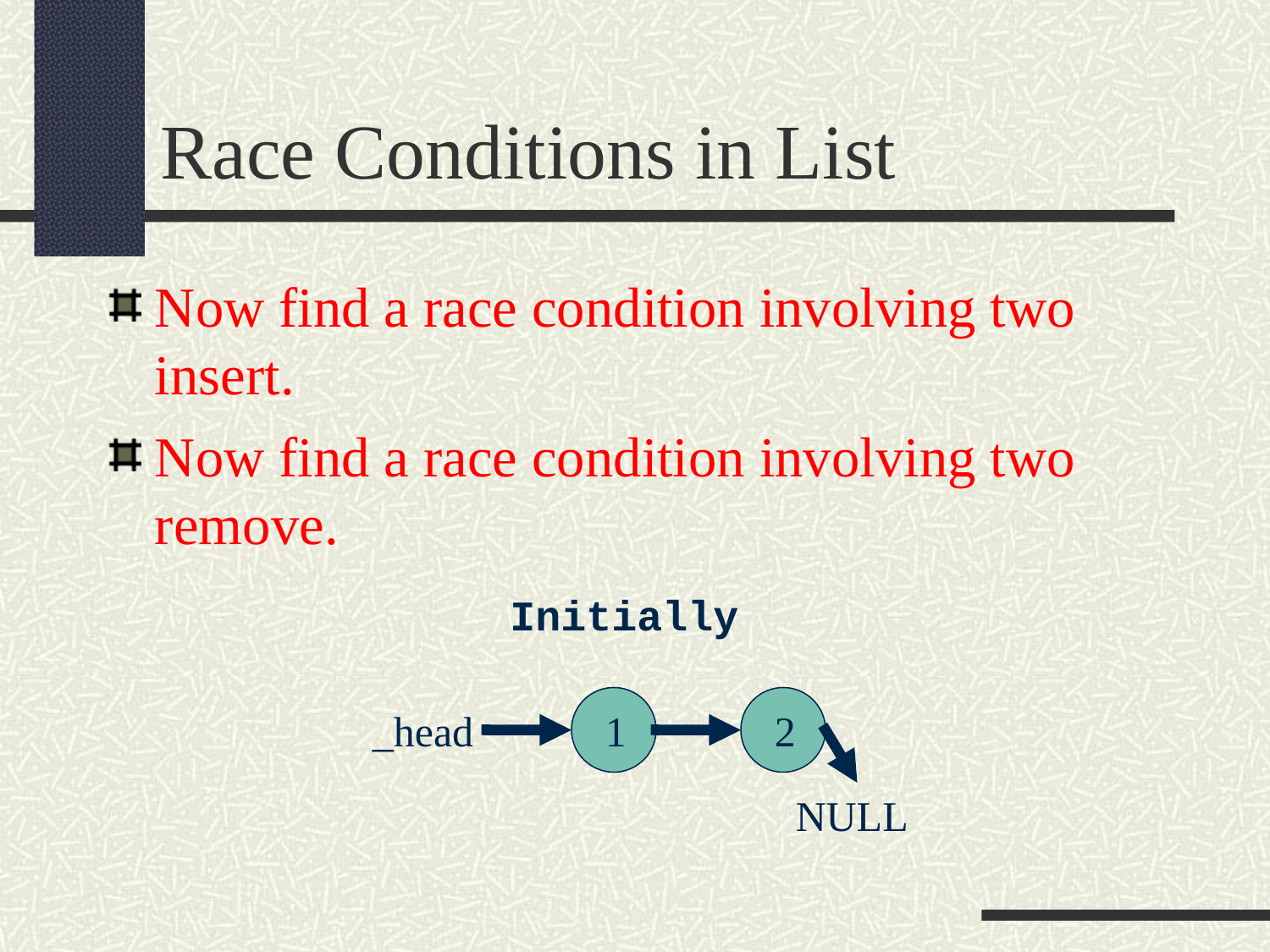

Race Conditions in List
Now find a race condition involving two insert.
Now find a race condition involving two remove.
Initially

_head
1
2

NULL